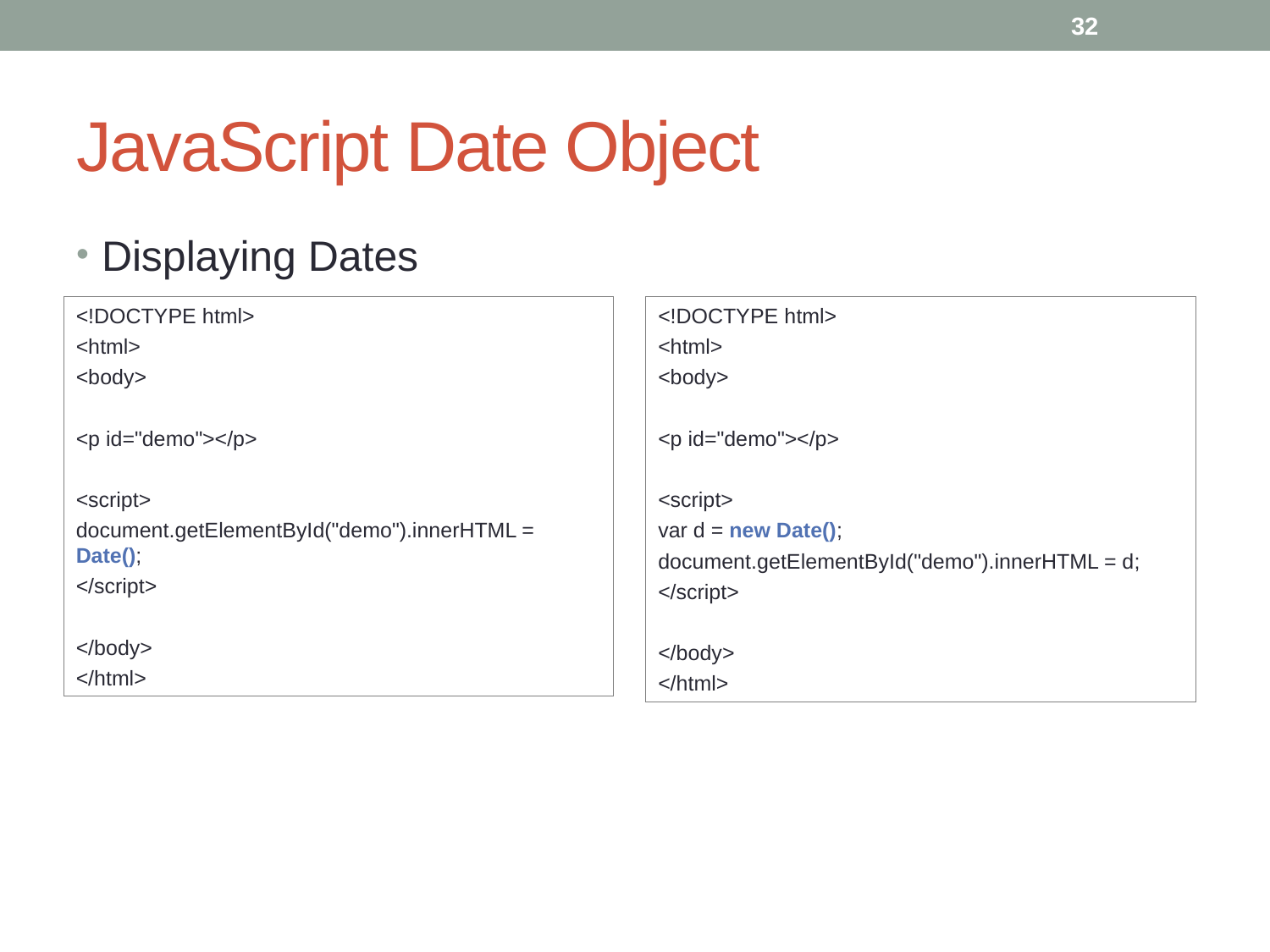

32
# JavaScript Date Object
Displaying Dates
<!DOCTYPE html>
<html>
<body>

<p id="demo"></p>

<script>
document.getElementById("demo").innerHTML = Date();
</script>

</body>
</html>
<!DOCTYPE html>
<html>
<body>

<p id="demo"></p>

<script>
var d = new Date();
document.getElementById("demo").innerHTML = d;
</script>

</body>
</html>